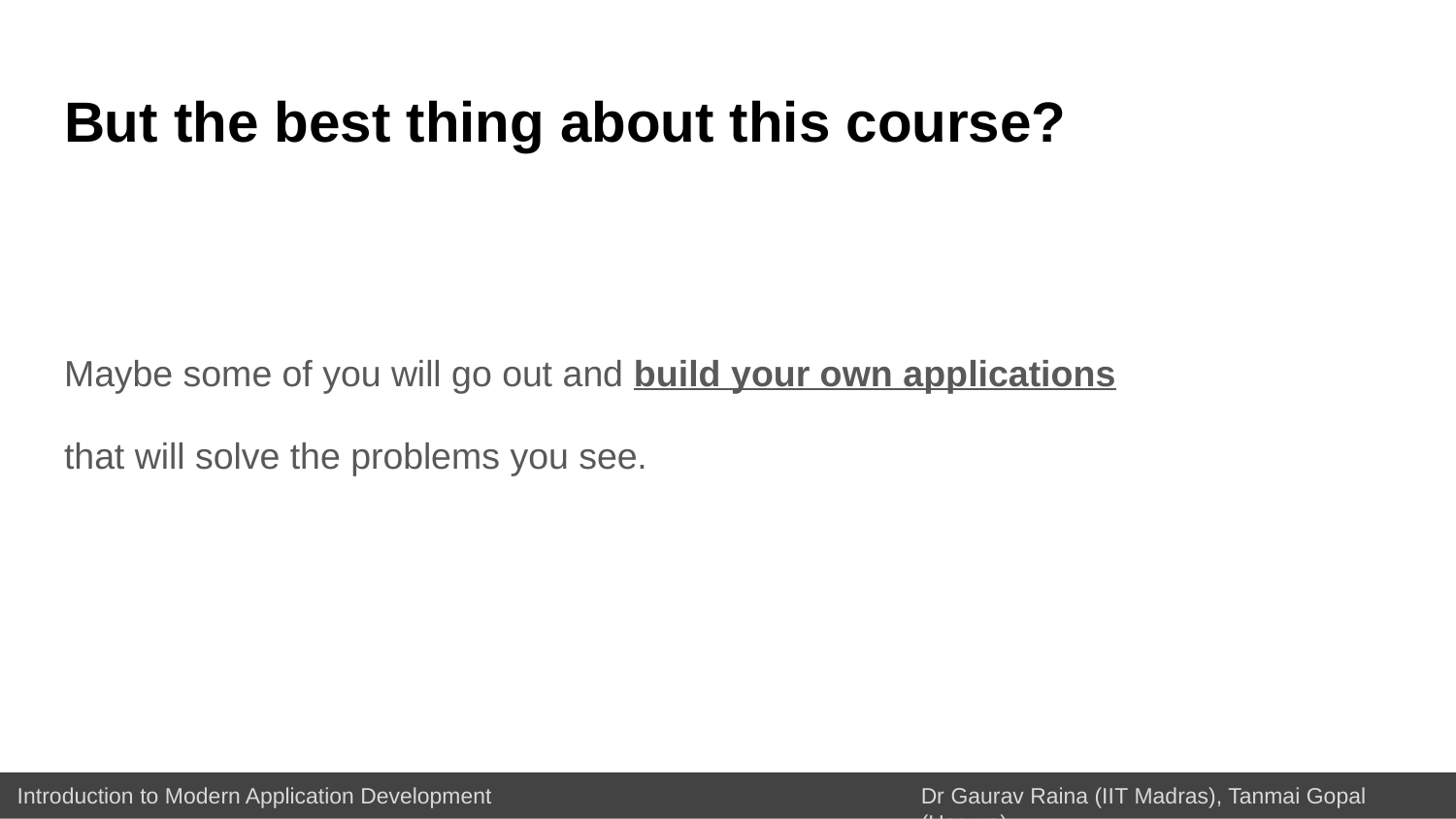

# But the best thing about this course?
Maybe some of you will go out and build your own applications
that will solve the problems you see.